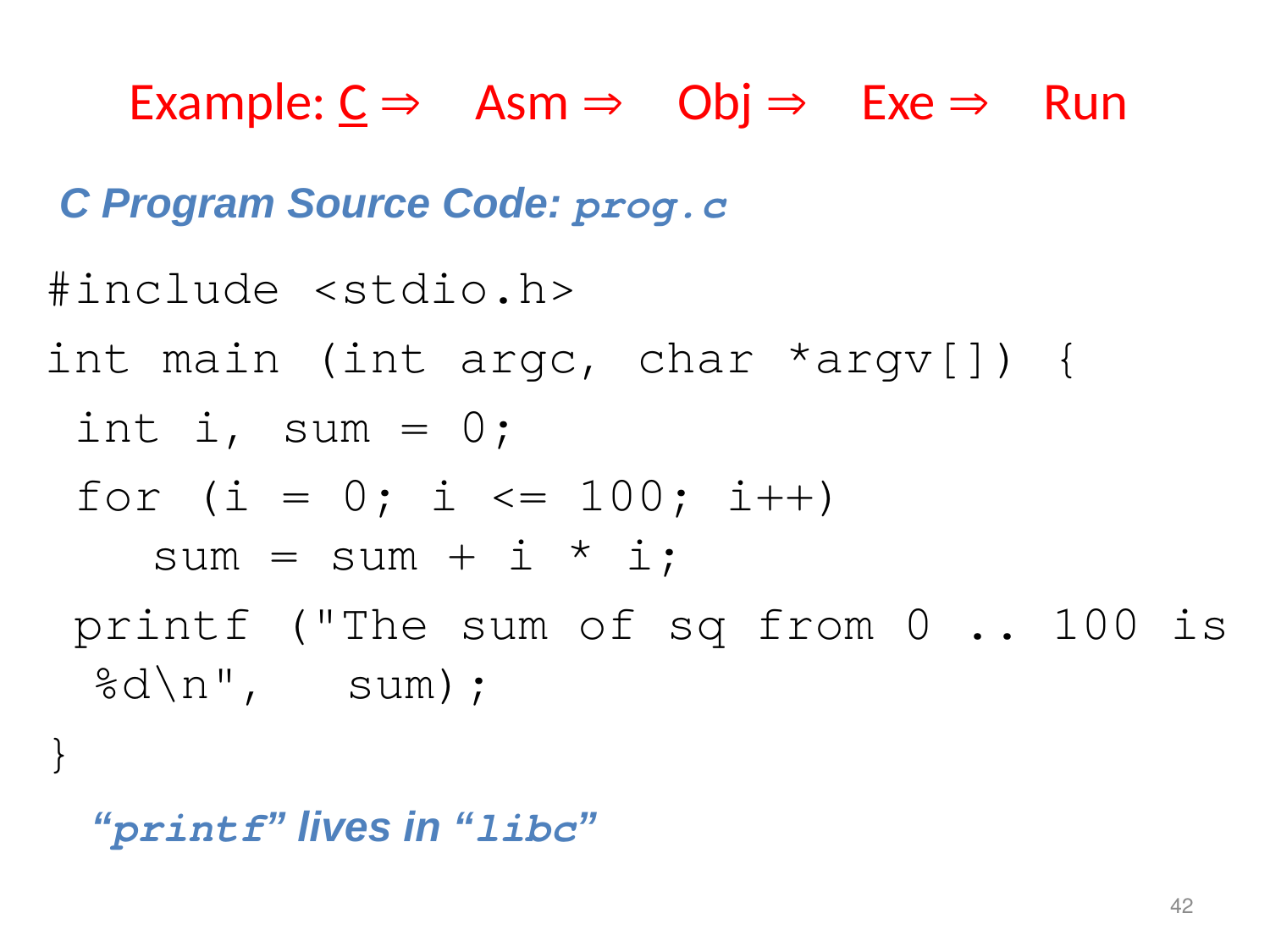

# Example: C ⇒  Asm ⇒  Obj ⇒  Exe ⇒  Run
C Program Source Code: prog.c
#include <stdio.h>
int main (int argc, char *argv[]) {
 int i, sum = 0;
 for (i = 0; i <= 100; i++)
  sum = sum + i * i;
 printf ("The sum of sq from 0 .. 100 is %d\n", 	sum);
}
“printf” lives in “libc”
42